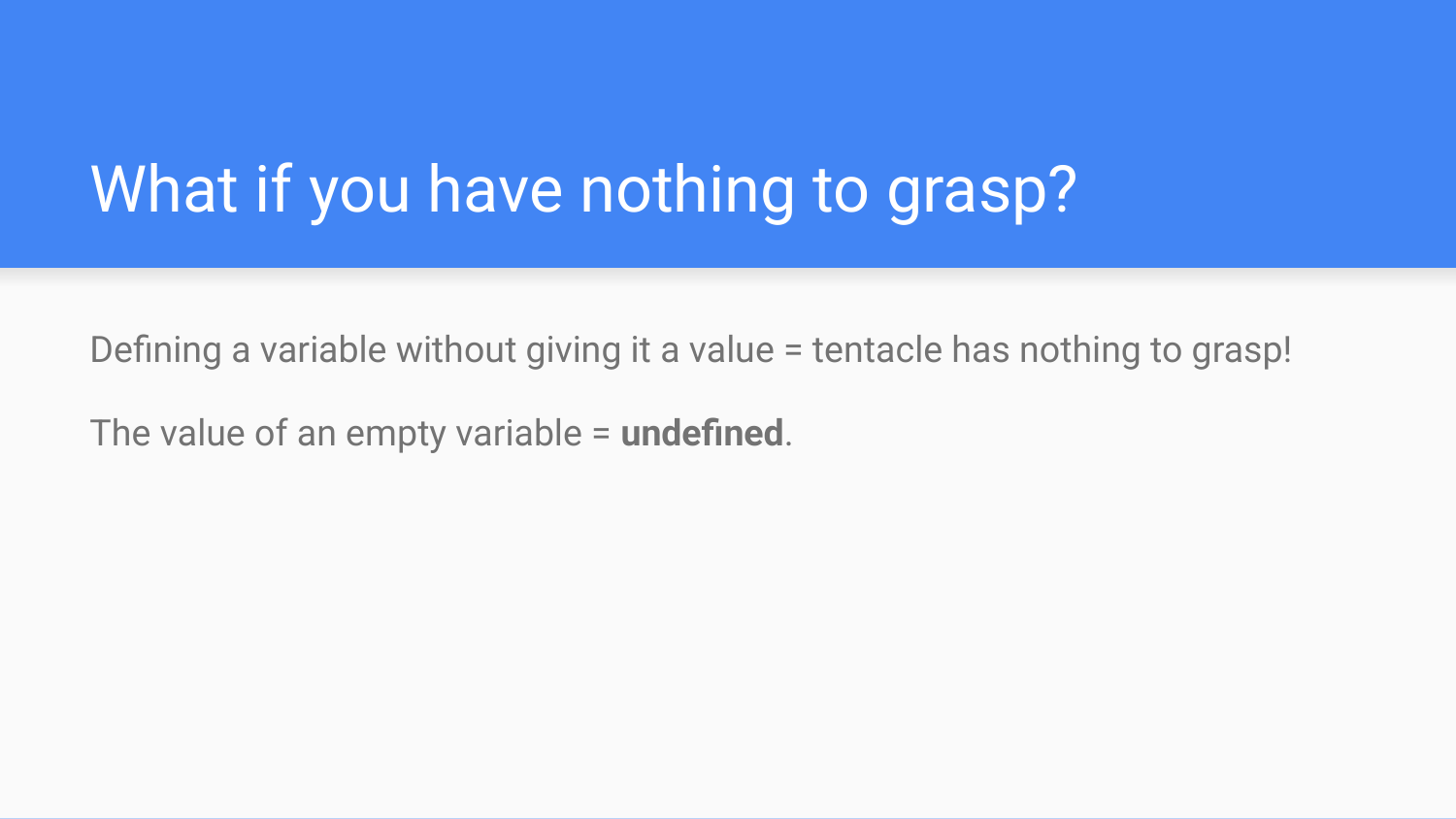

# What if you have nothing to grasp?
Defining a variable without giving it a value = tentacle has nothing to grasp!
The value of an empty variable = undefined.